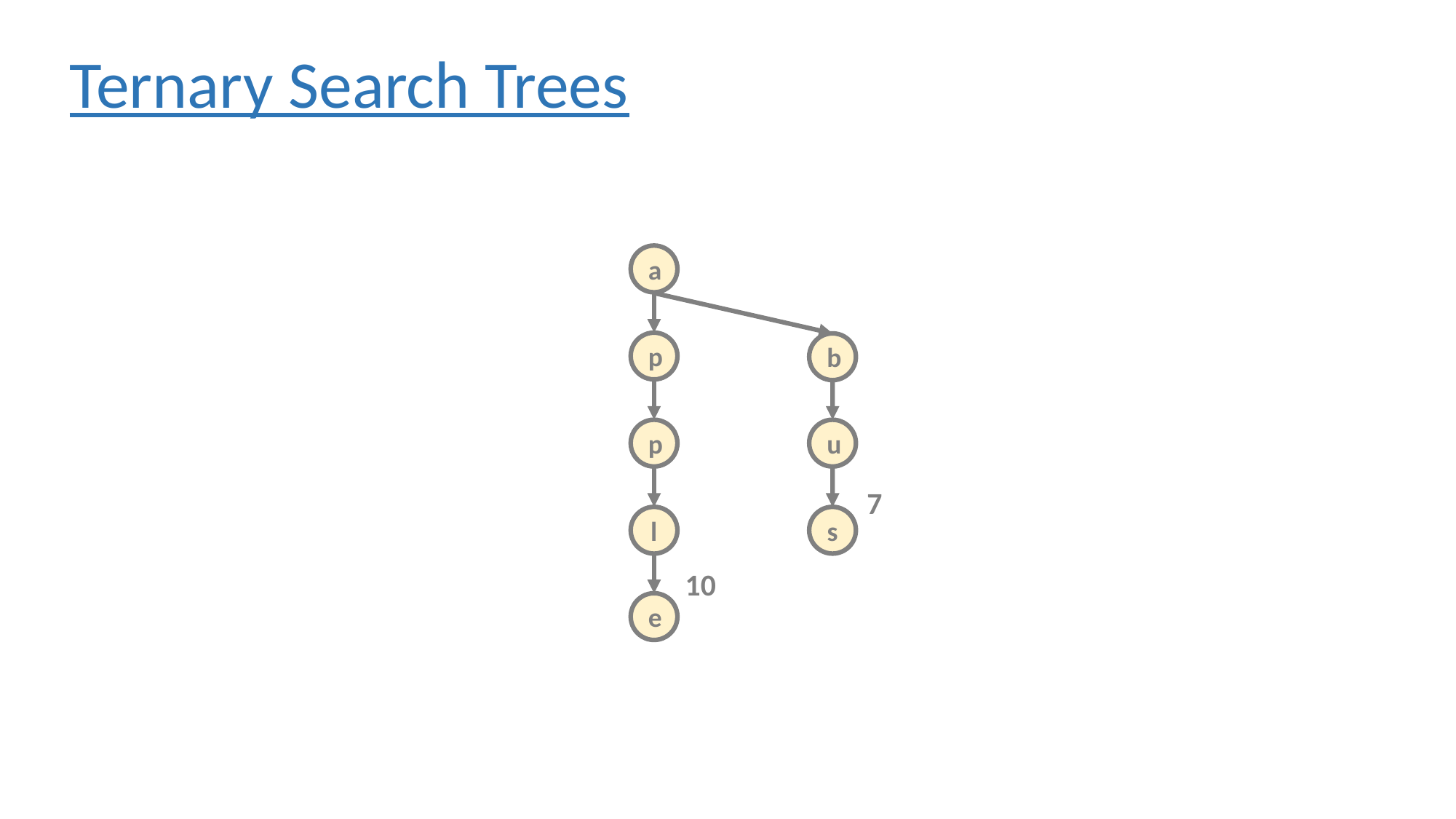

# Ternary Search Trees
a
p
b
p
u
7
l
s
10
e